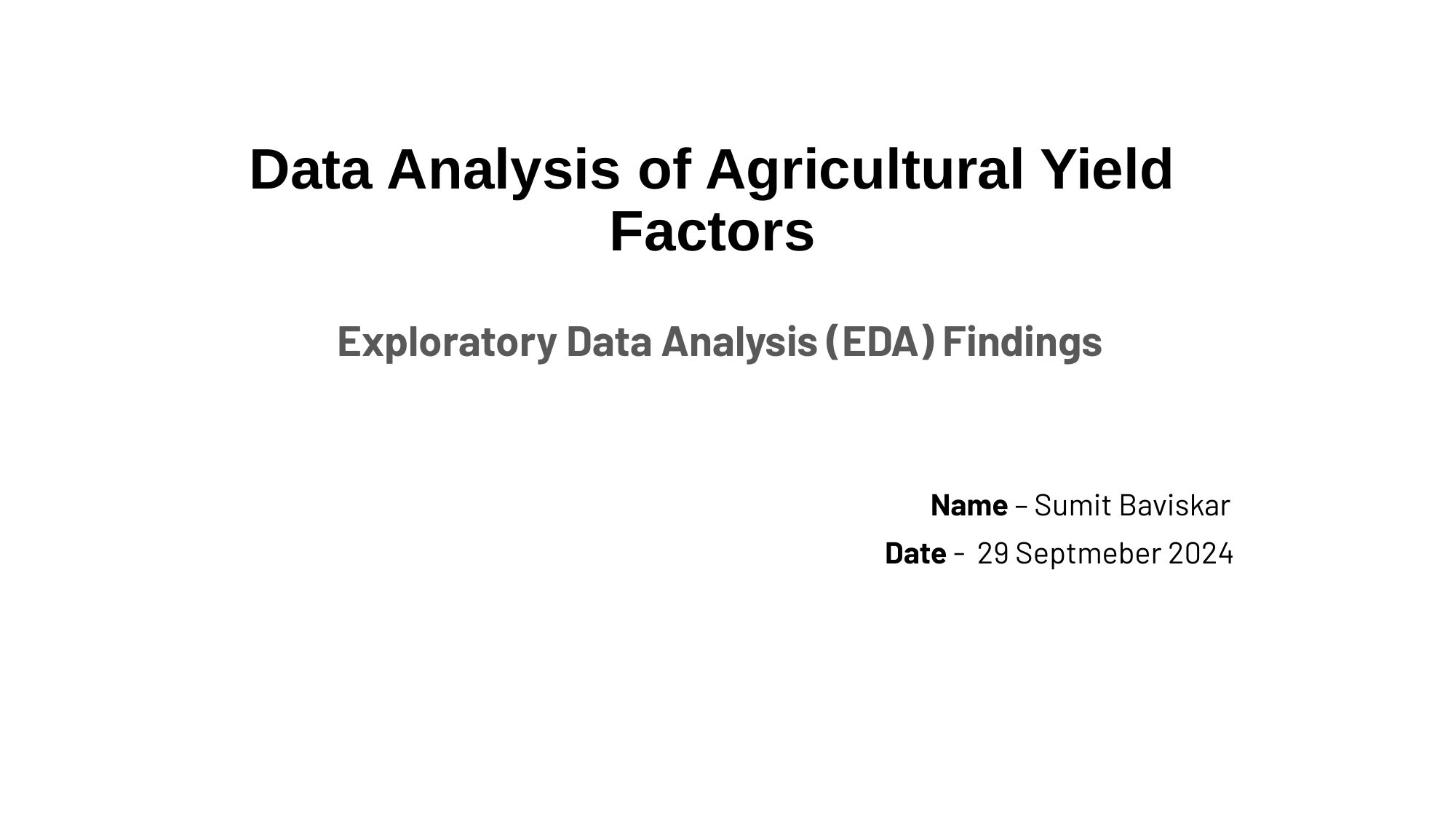

# Data Analysis of Agricultural Yield Factors

   Exploratory Data Analysis (EDA) Findings

                      Name – Sumit Baviskar
               Date -  29 Septmeber 2024